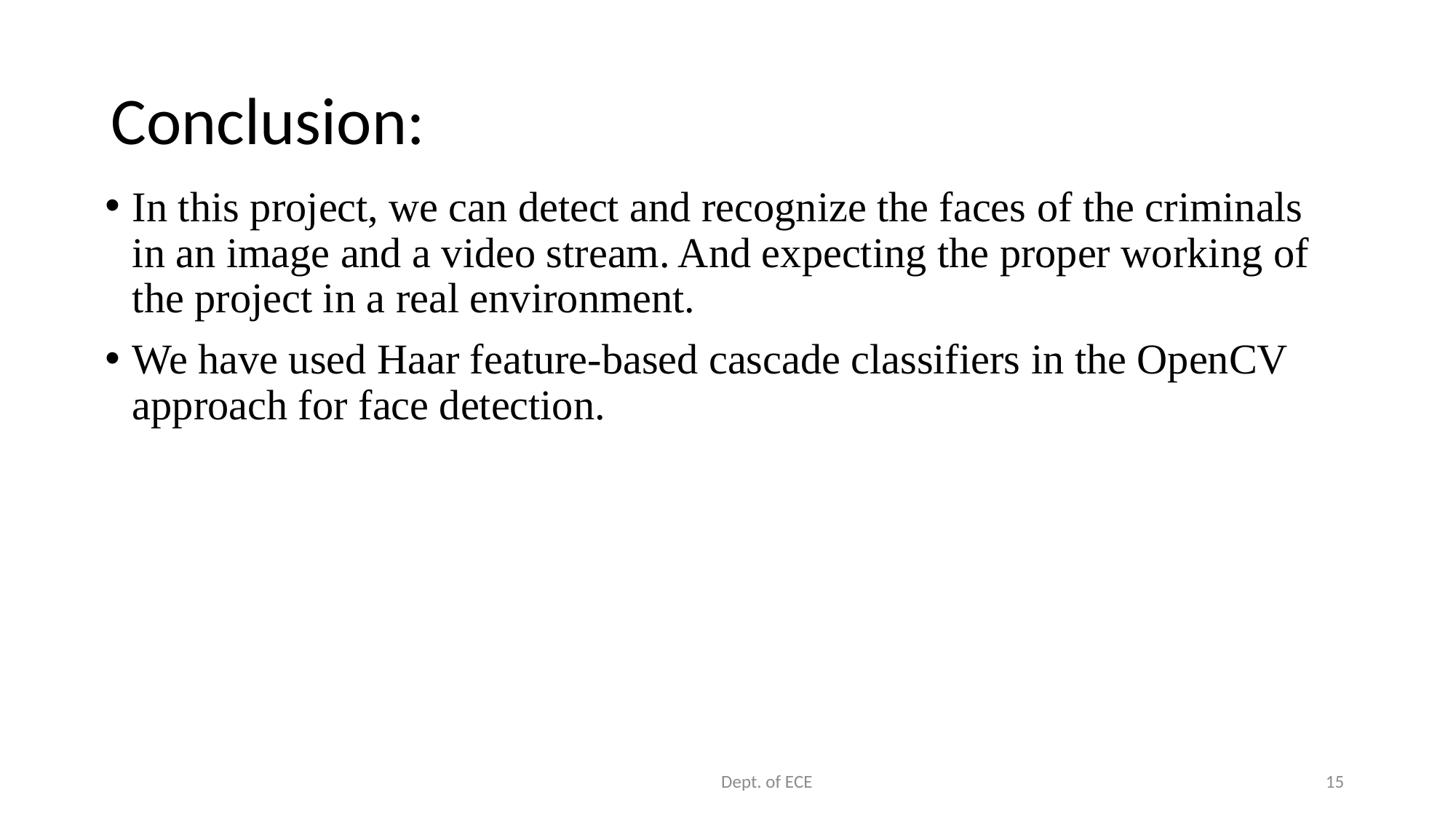

# Conclusion:
In this project, we can detect and recognize the faces of the criminals in an image and a video stream. And expecting the proper working of the project in a real environment.
We have used Haar feature-based cascade classifiers in the OpenCV approach for face detection.

                   Dept. of ECE
15